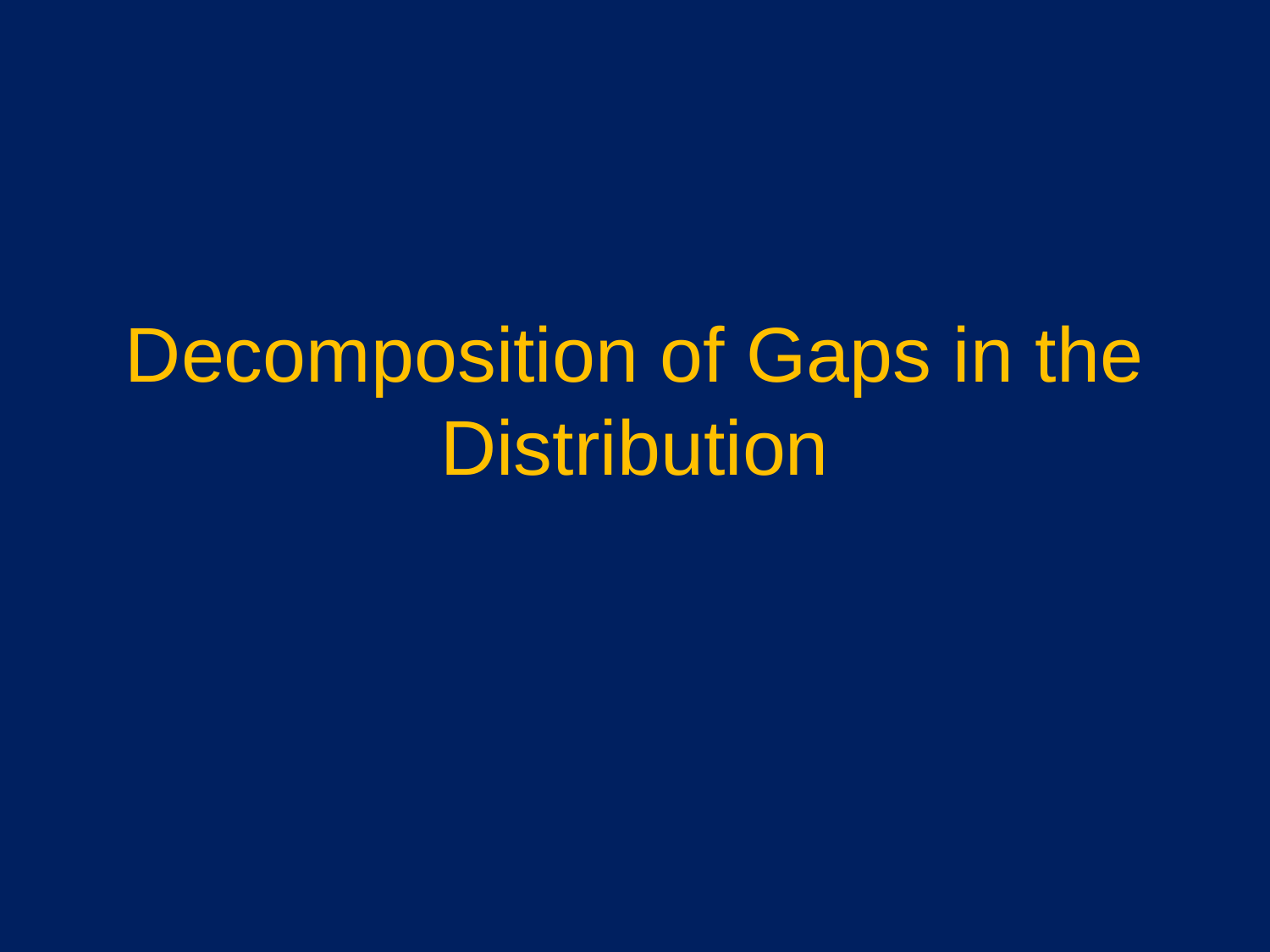

# Decomposition of Gaps in the Distribution